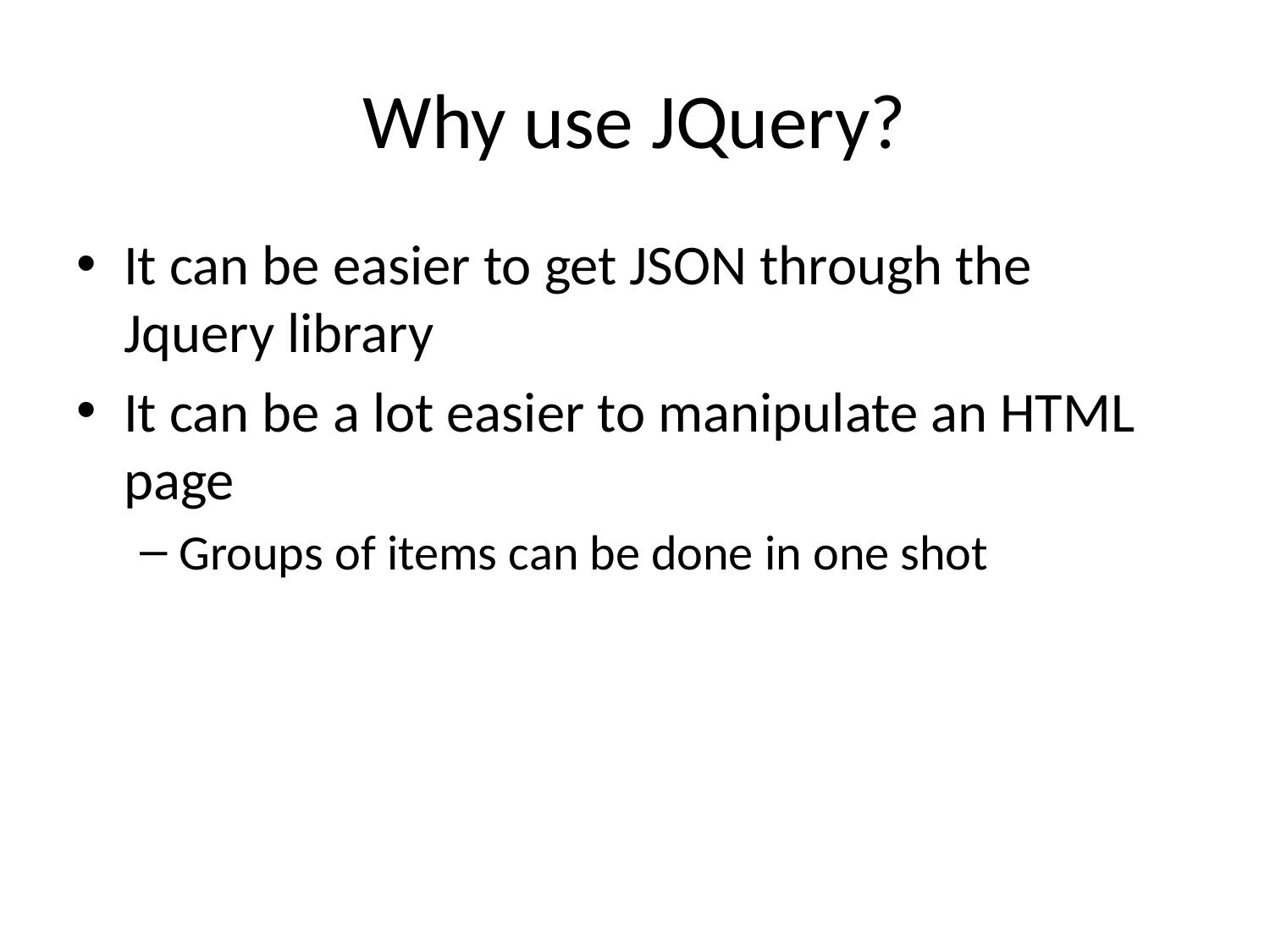

# Why use JQuery?
It can be easier to get JSON through the Jquery library
It can be a lot easier to manipulate an HTML page
Groups of items can be done in one shot